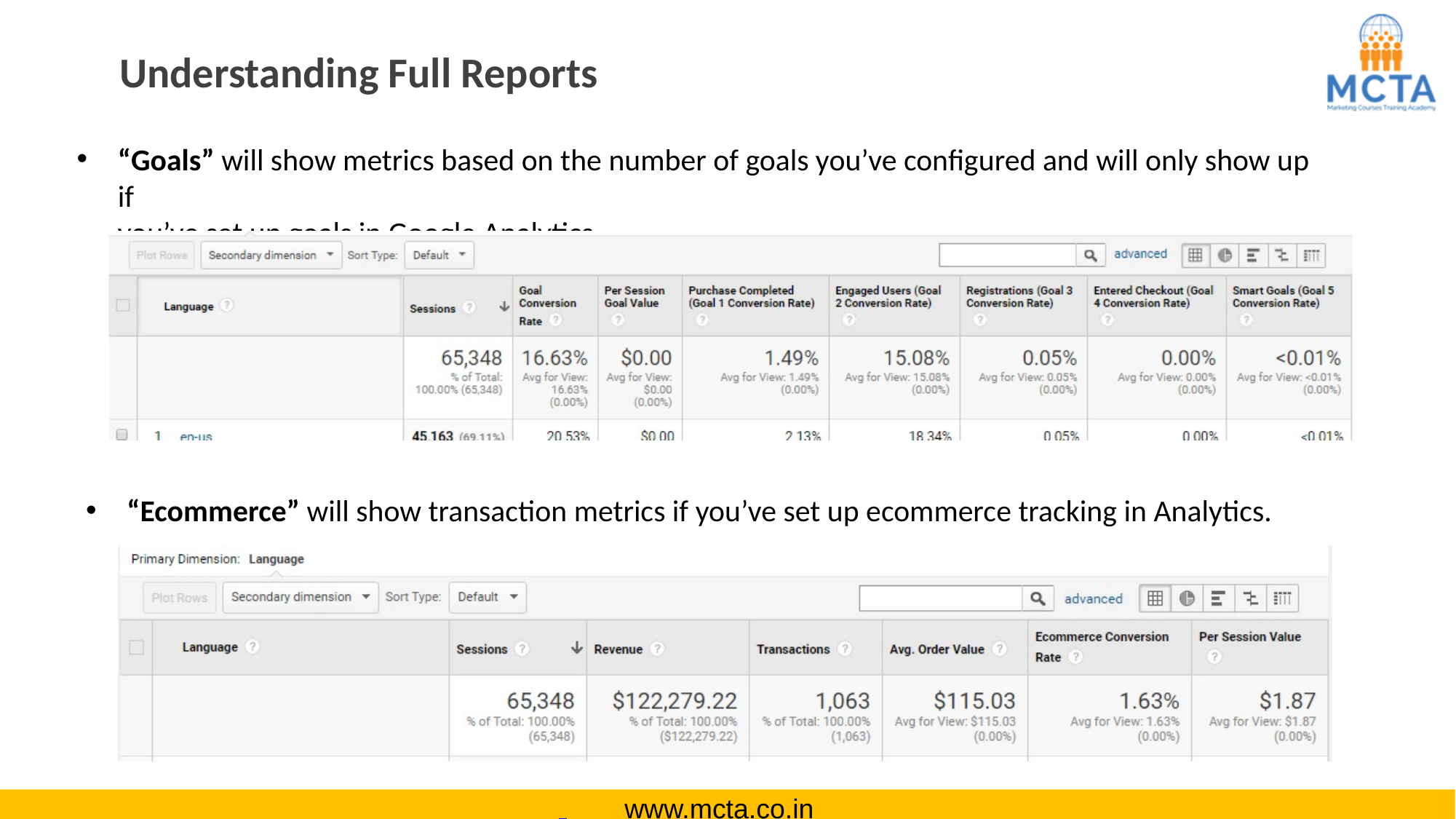

# Understanding Full Reports
“Goals” will show metrics based on the number of goals you’ve configured and will only show up if
you’ve set up goals in Google Analytics.

“Ecommerce” will show transaction metrics if you’ve set up ecommerce tracking in Analytics.